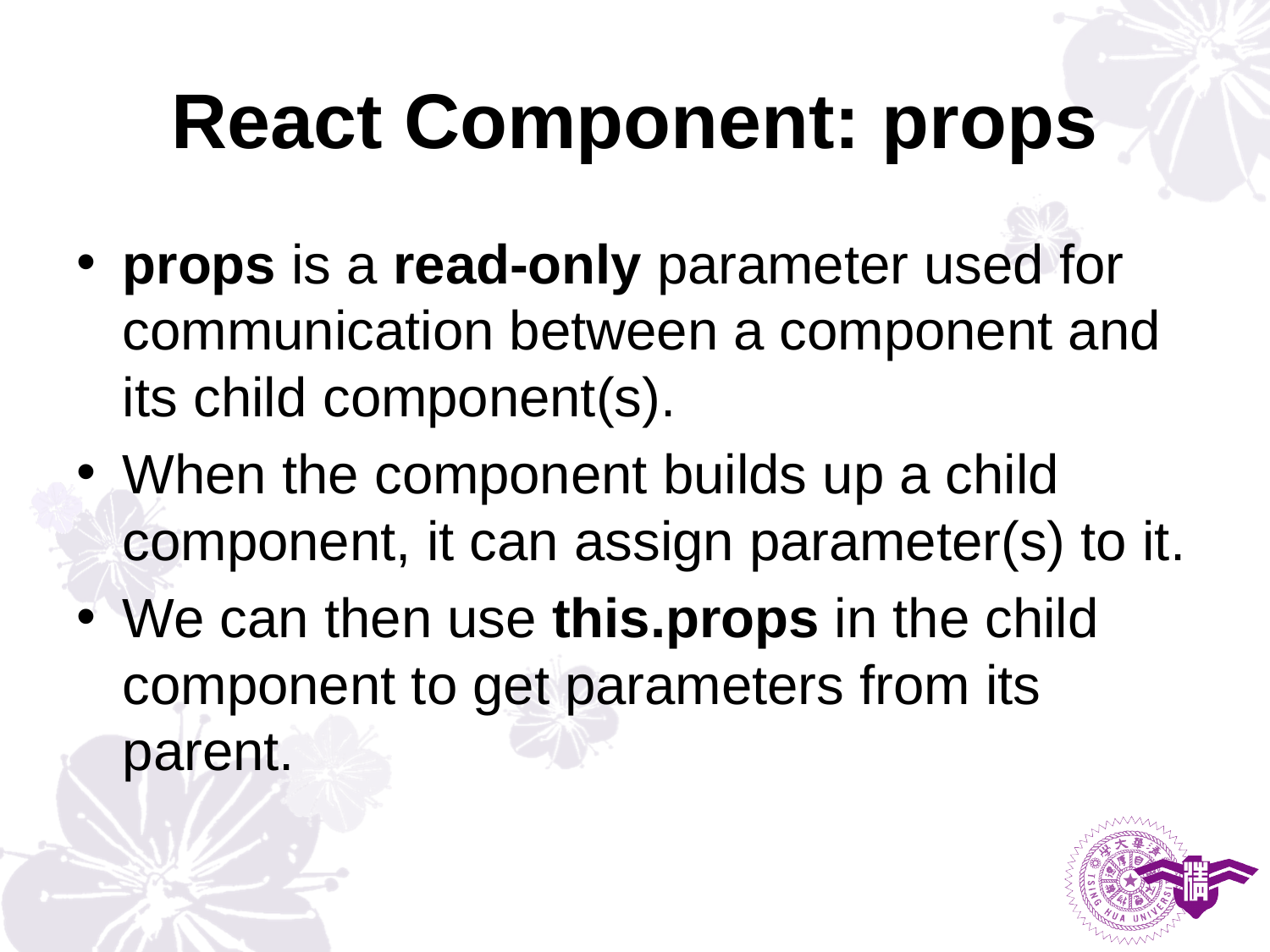

# React Component: props
props is a read-only parameter used for communication between a component and its child component(s).
When the component builds up a child component, it can assign parameter(s) to it.
We can then use this.props in the child component to get parameters from its parent.